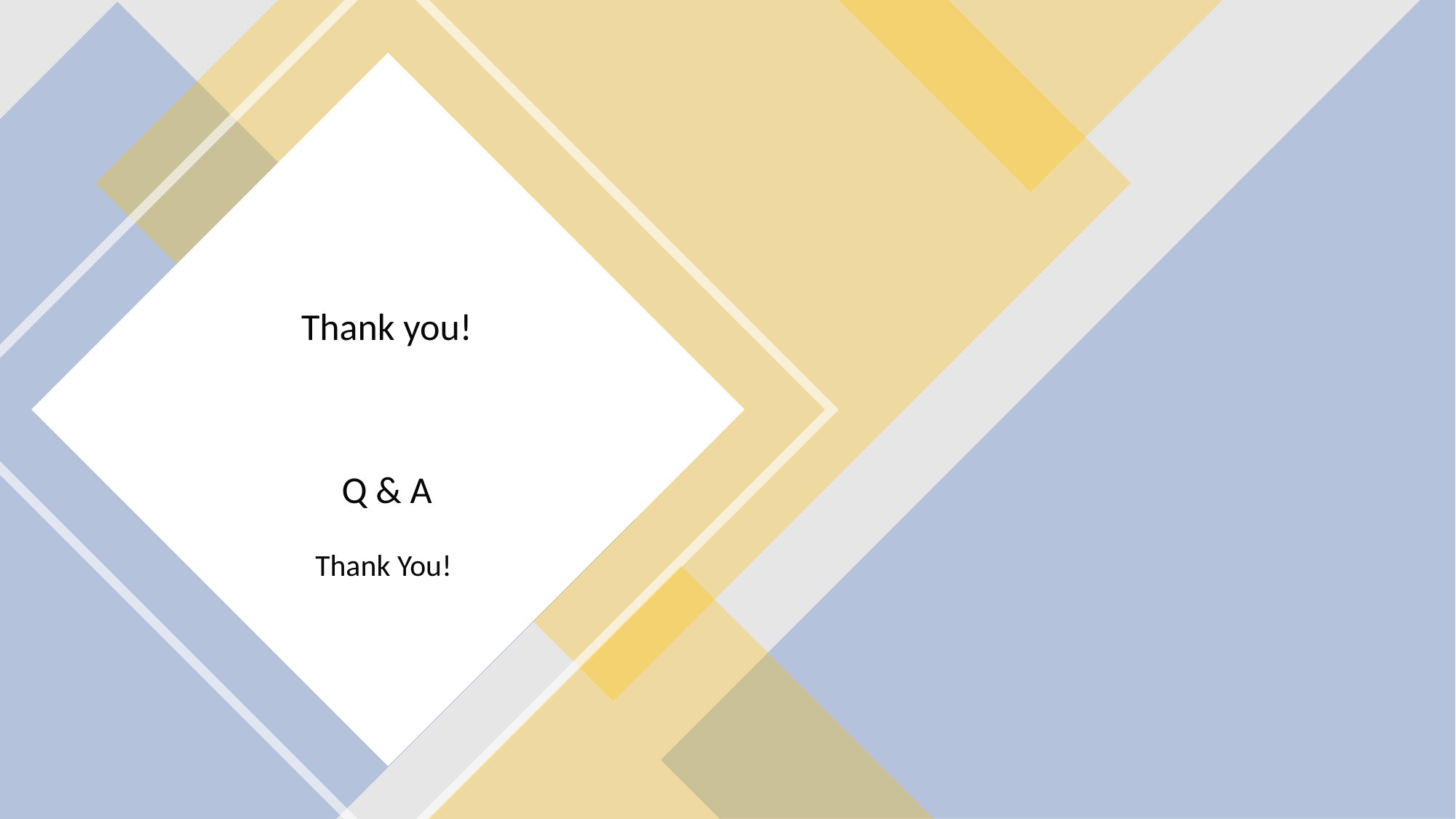

# Thank you! Q & A
Thank You!

26